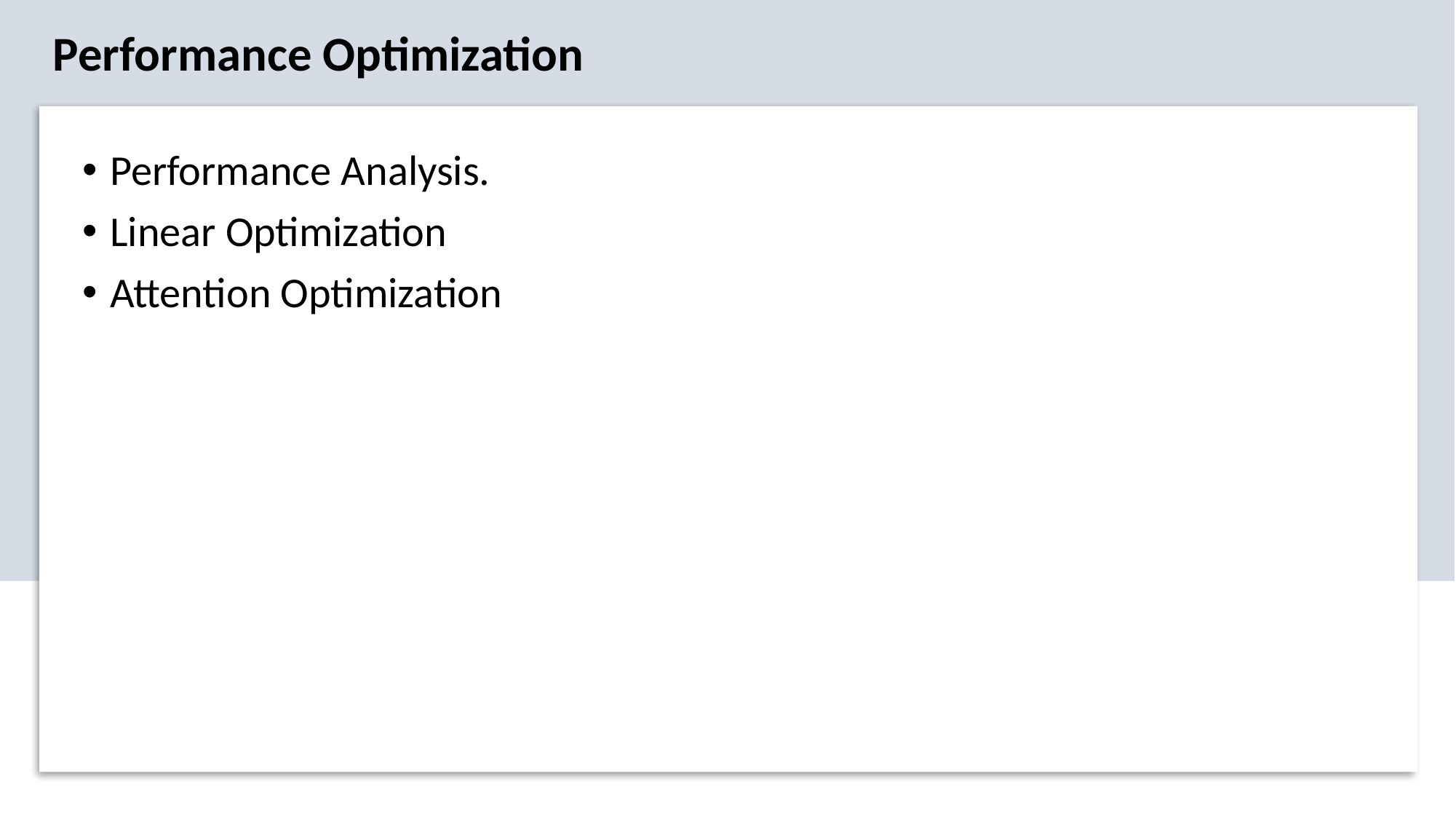

Performance Optimization
Performance Analysis.
Linear Optimization
Attention Optimization
10